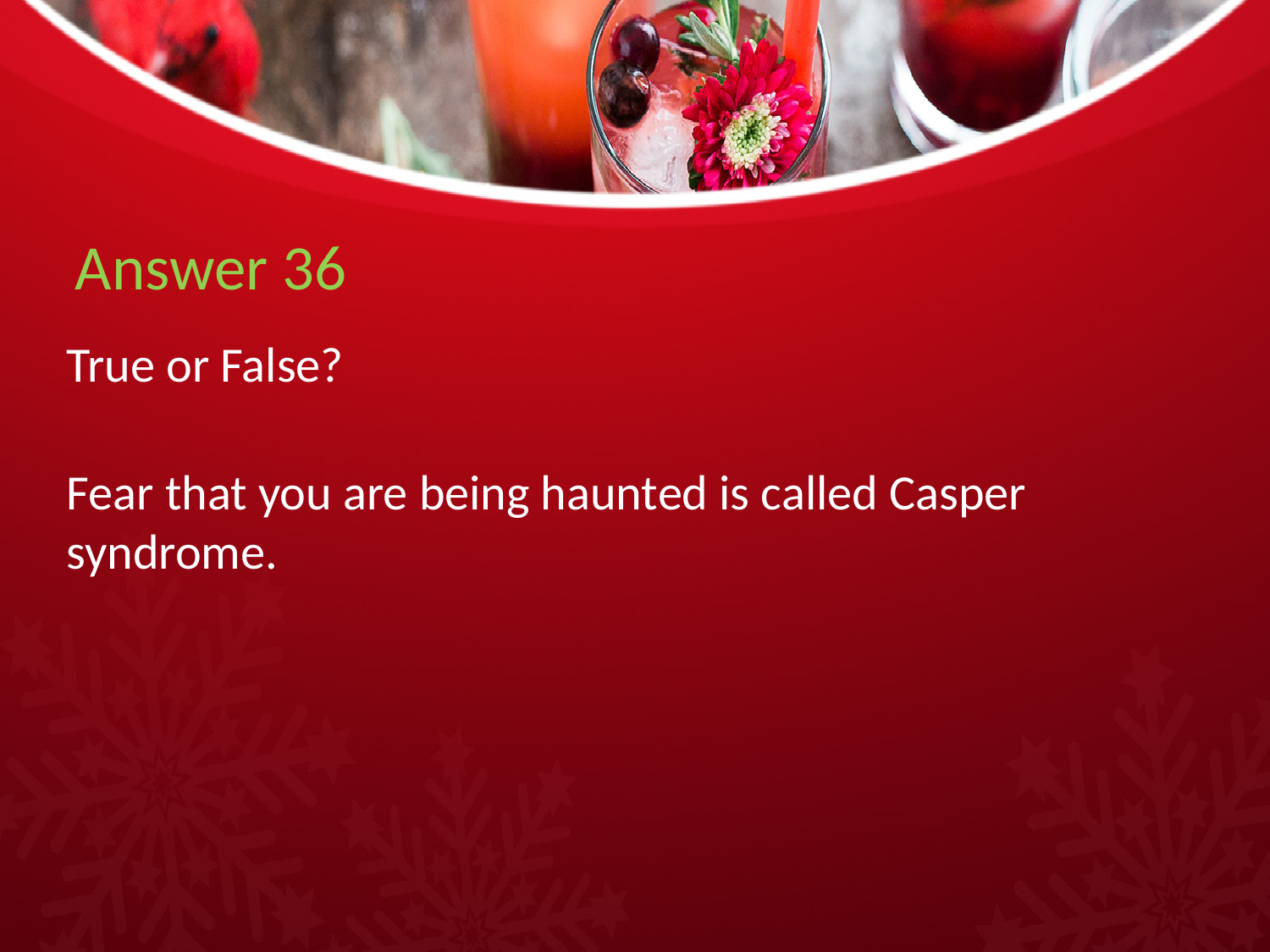

# Answer 36
True or False?
Fear that you are being haunted is called Casper syndrome.